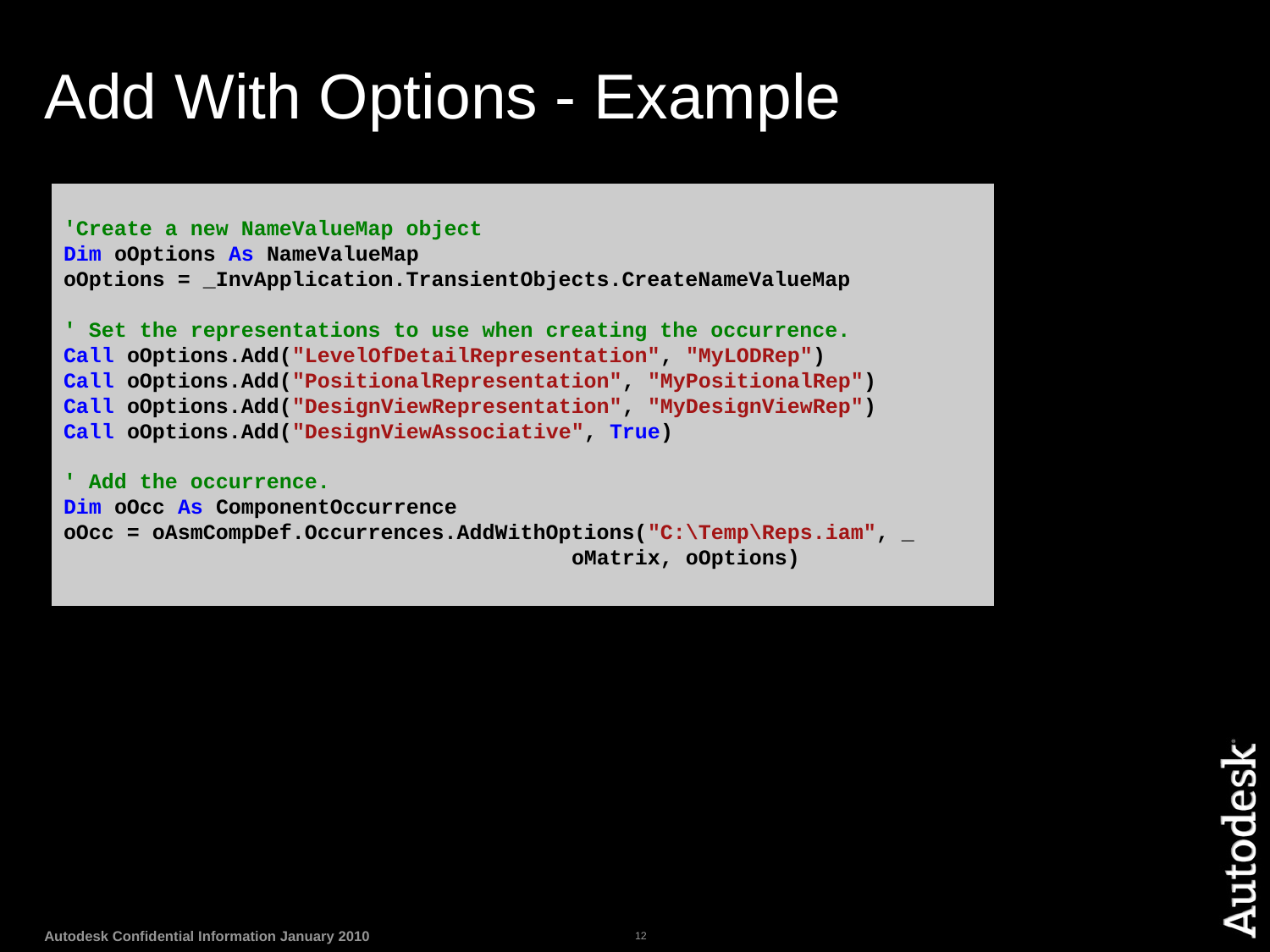

# Add With Options - Example

'Create a new NameValueMap object
Dim oOptions As NameValueMap
oOptions = _InvApplication.TransientObjects.CreateNameValueMap

' Set the representations to use when creating the occurrence.
Call oOptions.Add("LevelOfDetailRepresentation", "MyLODRep")
Call oOptions.Add("PositionalRepresentation", "MyPositionalRep")
Call oOptions.Add("DesignViewRepresentation", "MyDesignViewRep")
Call oOptions.Add("DesignViewAssociative", True)

' Add the occurrence.
Dim oOcc As ComponentOccurrence
oOcc = oAsmCompDef.Occurrences.AddWithOptions("C:\Temp\Reps.iam", _
                                        oMatrix, oOptions)